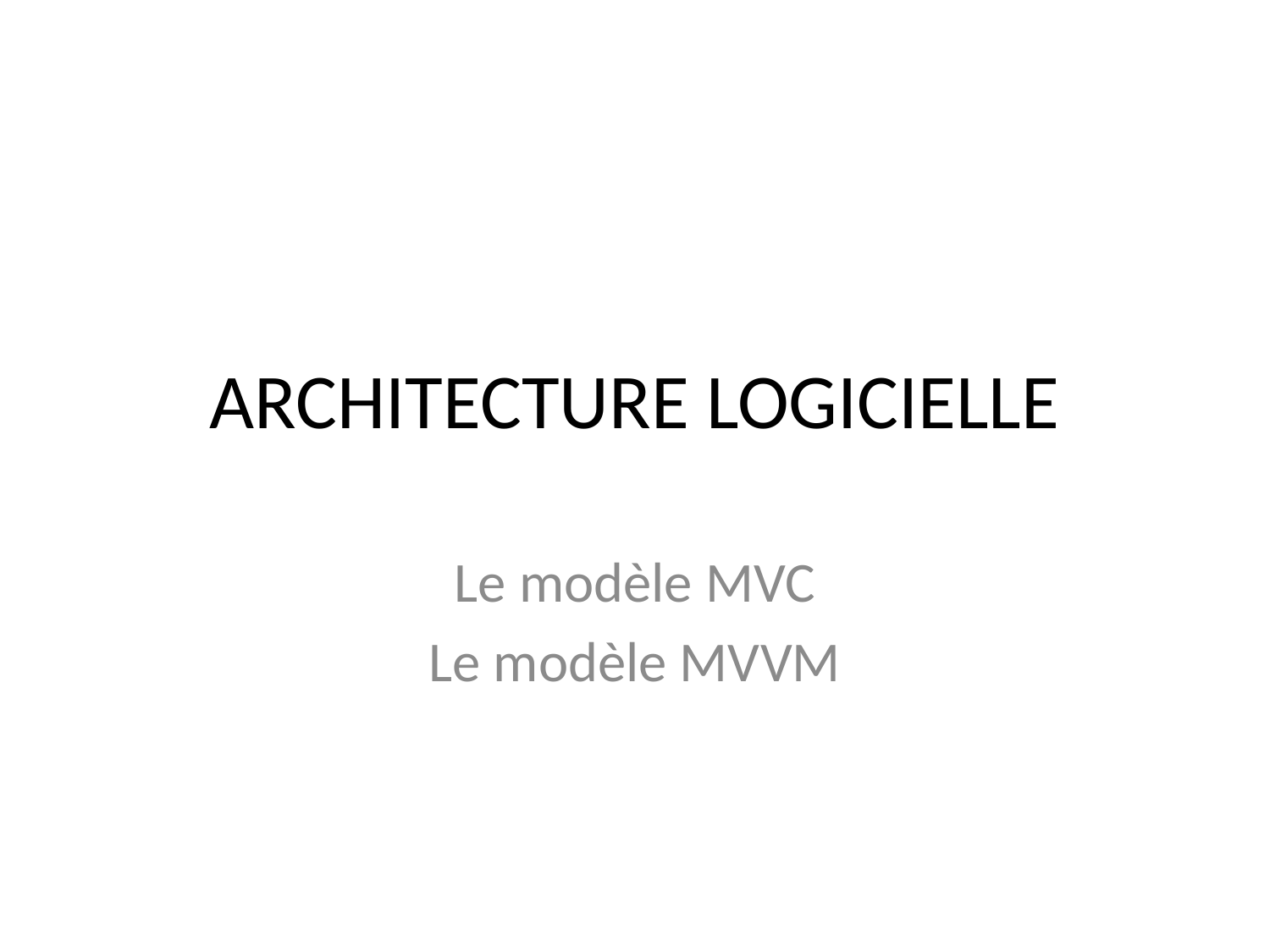

# ARCHITECTURE LOGICIELLE
Le modèle MVC
Le modèle MVVM